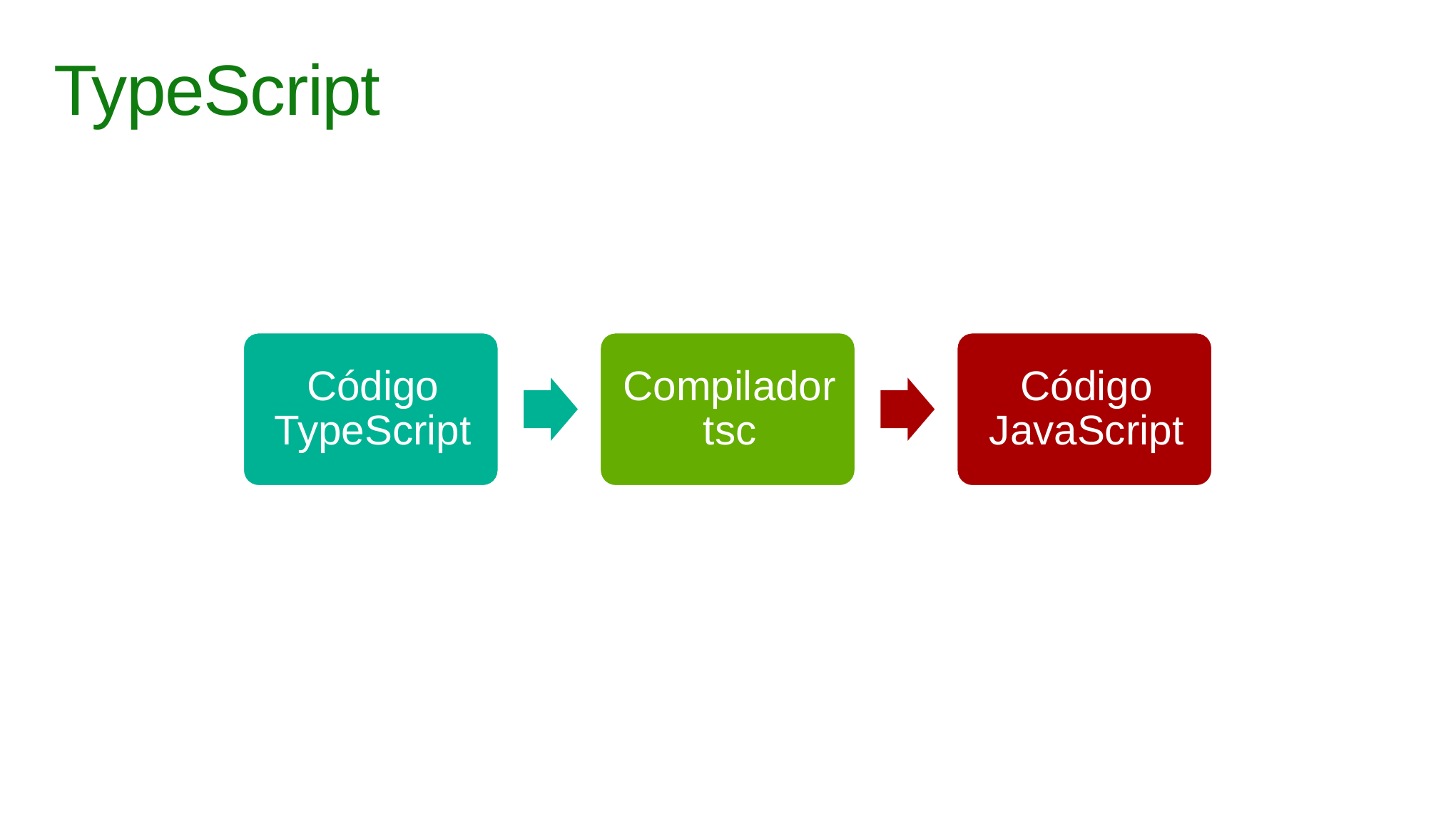

# TypeScript
Código TypeScript

Compilador tsc

Código JavaScript